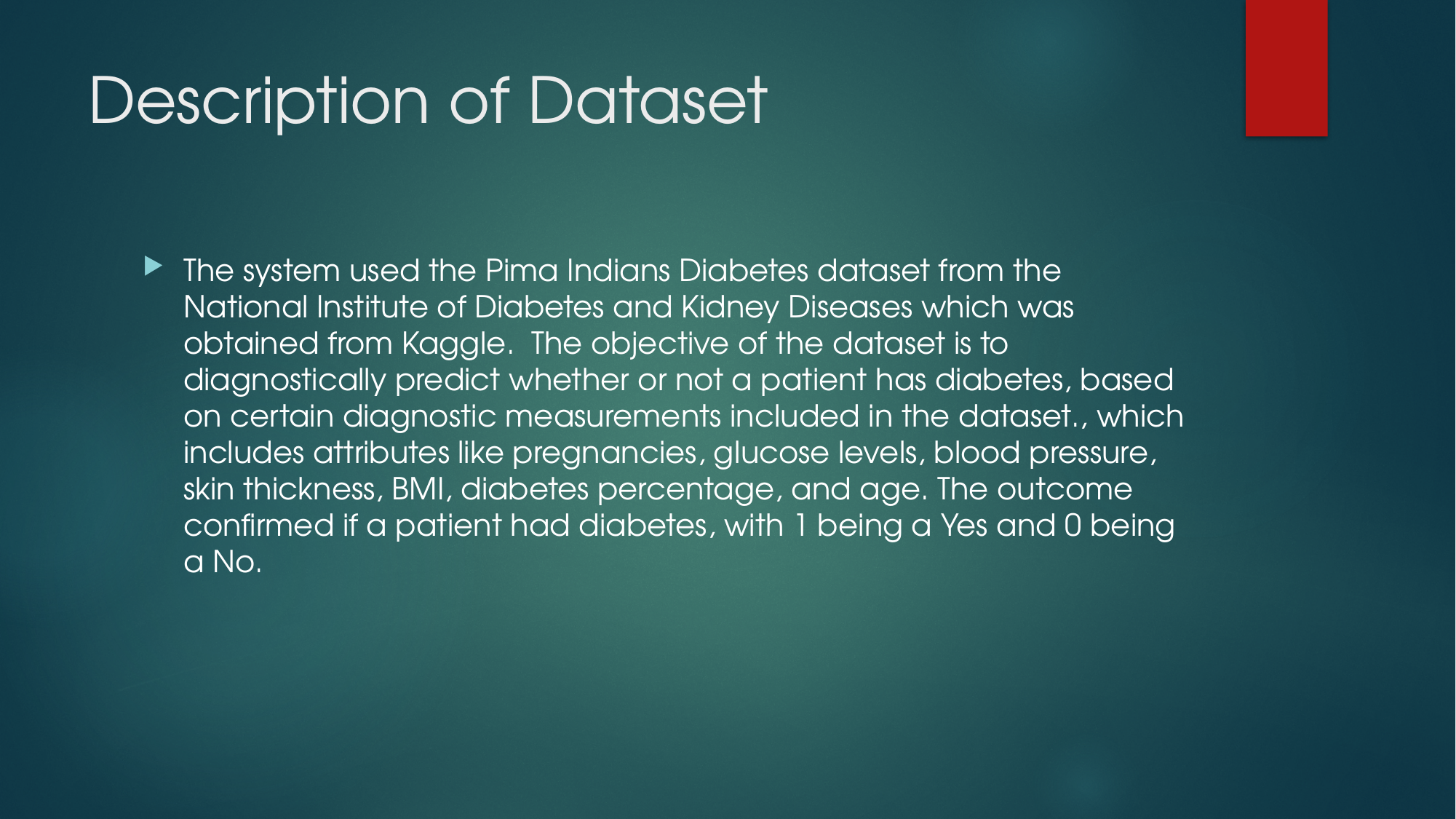

# Description of Dataset
The system used the Pima Indians Diabetes dataset from the National Institute of Diabetes and Kidney Diseases which was obtained from Kaggle.  The objective of the dataset is to diagnostically predict whether or not a patient has diabetes, based on certain diagnostic measurements included in the dataset., which includes attributes like pregnancies, glucose levels, blood pressure, skin thickness, BMI, diabetes percentage, and age. The outcome confirmed if a patient had diabetes, with 1 being a Yes and 0 being a No.